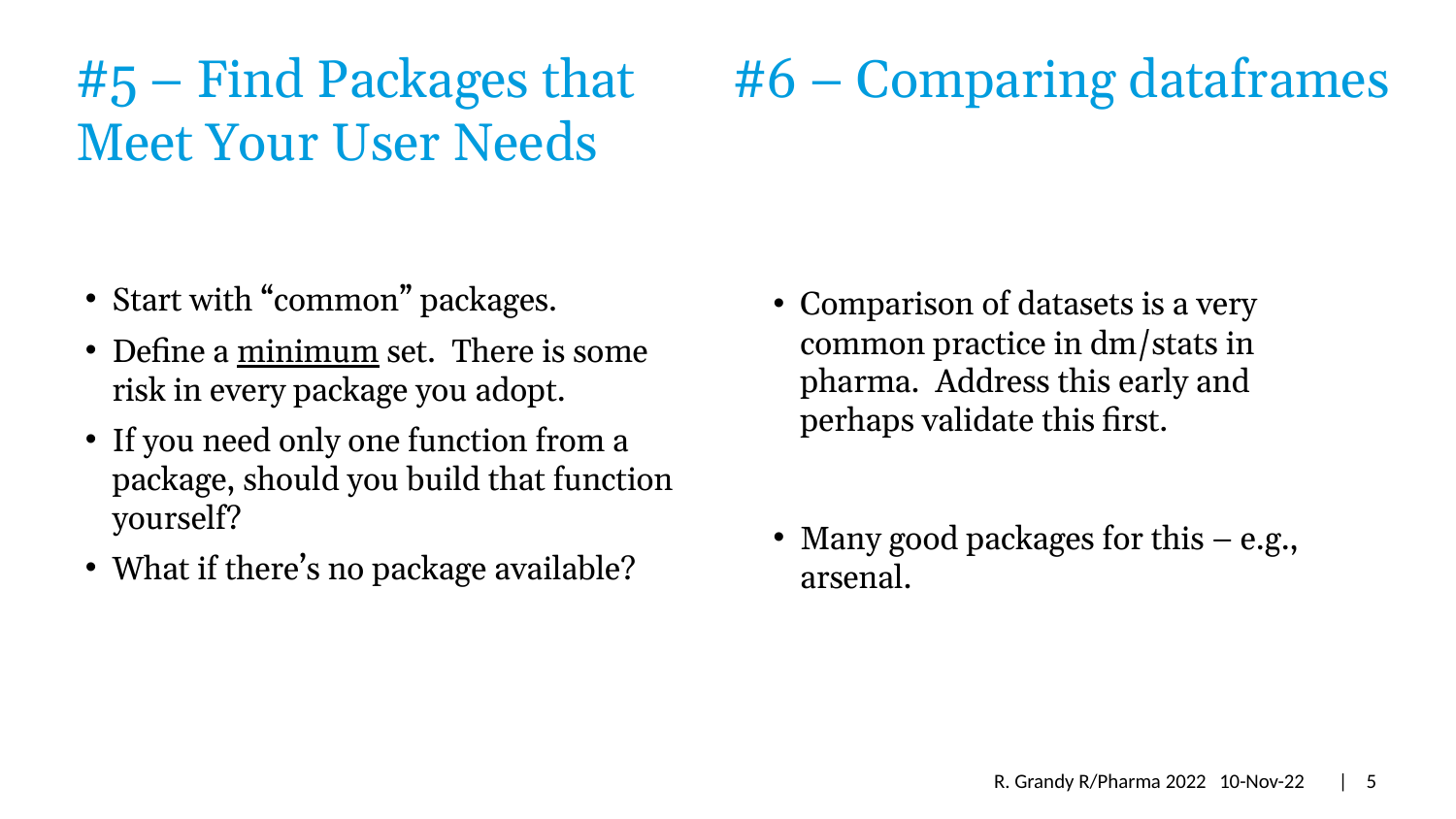

#5 – Find Packages that Meet Your User Needs
#6 – Comparing dataframes
Start with “common” packages.
Define a minimum set.  There is some risk in every package you adopt.
If you need only one function from a package, should you build that function yourself?
What if there’s no package available?

Comparison of datasets is a very common practice in dm/stats in pharma.  Address this early and perhaps validate this first.

Many good packages for this – e.g., arsenal.

R. Grandy R/Pharma 2022
10-Nov-22
|    5